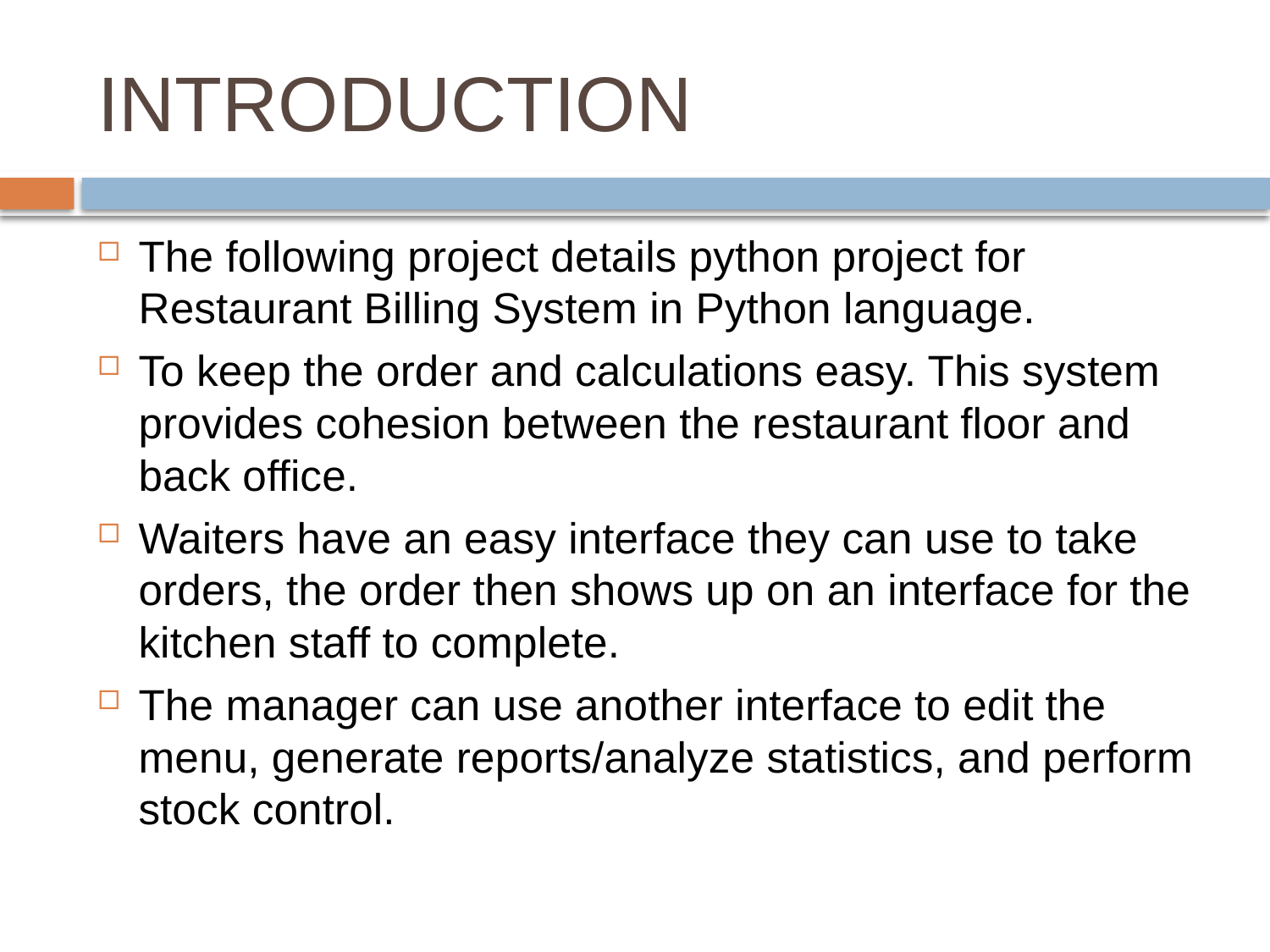

# INTRODUCTION
The following project details python project for Restaurant Billing System in Python language.
To keep the order and calculations easy. This system provides cohesion between the restaurant floor and back office.
Waiters have an easy interface they can use to take orders, the order then shows up on an interface for the kitchen staff to complete.
The manager can use another interface to edit the menu, generate reports/analyze statistics, and perform stock control.